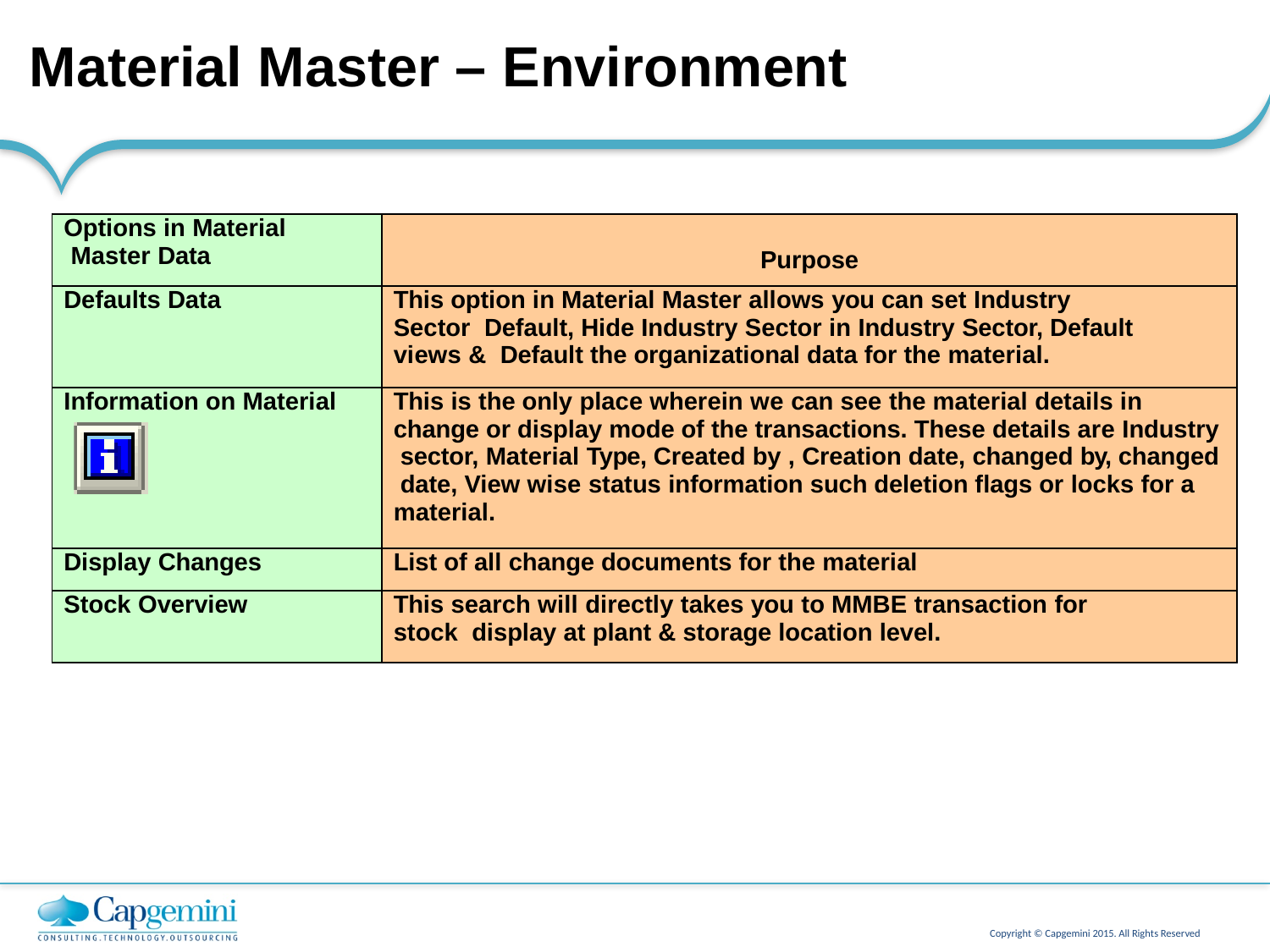

# Material Master – Environment

| Options in Material Master Data | Purpose |
| --- | --- |
| Defaults Data | This option in Material Master allows you can set Industry Sector Default, Hide Industry Sector in Industry Sector, Default views & Default the organizational data for the material. |
| Information on Material | This is the only place wherein we can see the material details in change or display mode of the transactions. These details are Industry sector, Material Type, Created by , Creation date, changed by, changed date, View wise status information such deletion flags or locks for a material. |
| Display Changes | List of all change documents for the material |
| Stock Overview | This search will directly takes you to MMBE transaction for stock display at plant & storage location level. |